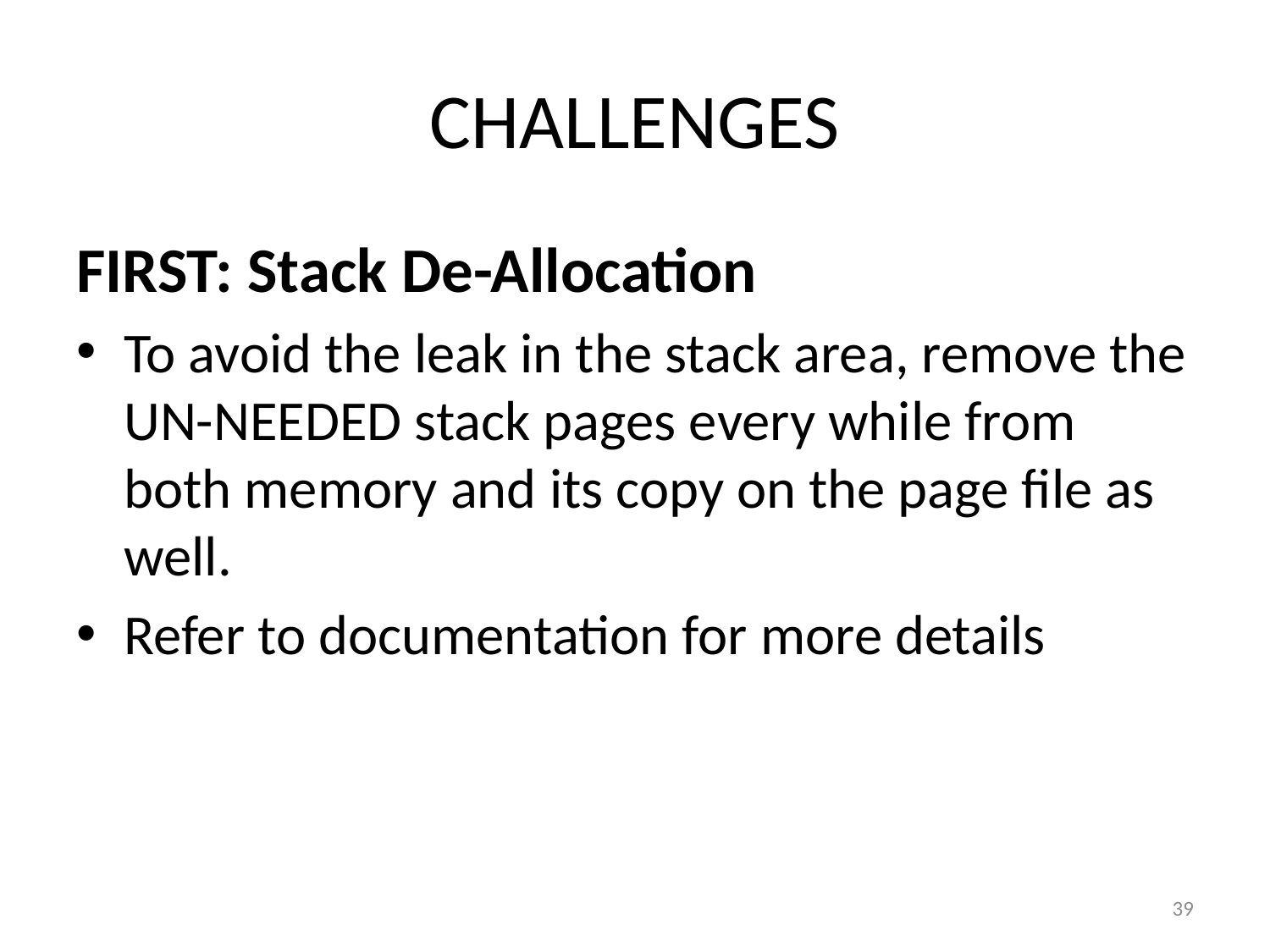

# CHALLENGES
FIRST: Stack De-Allocation
To avoid the leak in the stack area, remove the UN-NEEDED stack pages every while from both memory and its copy on the page file as well.
Refer to documentation for more details
39